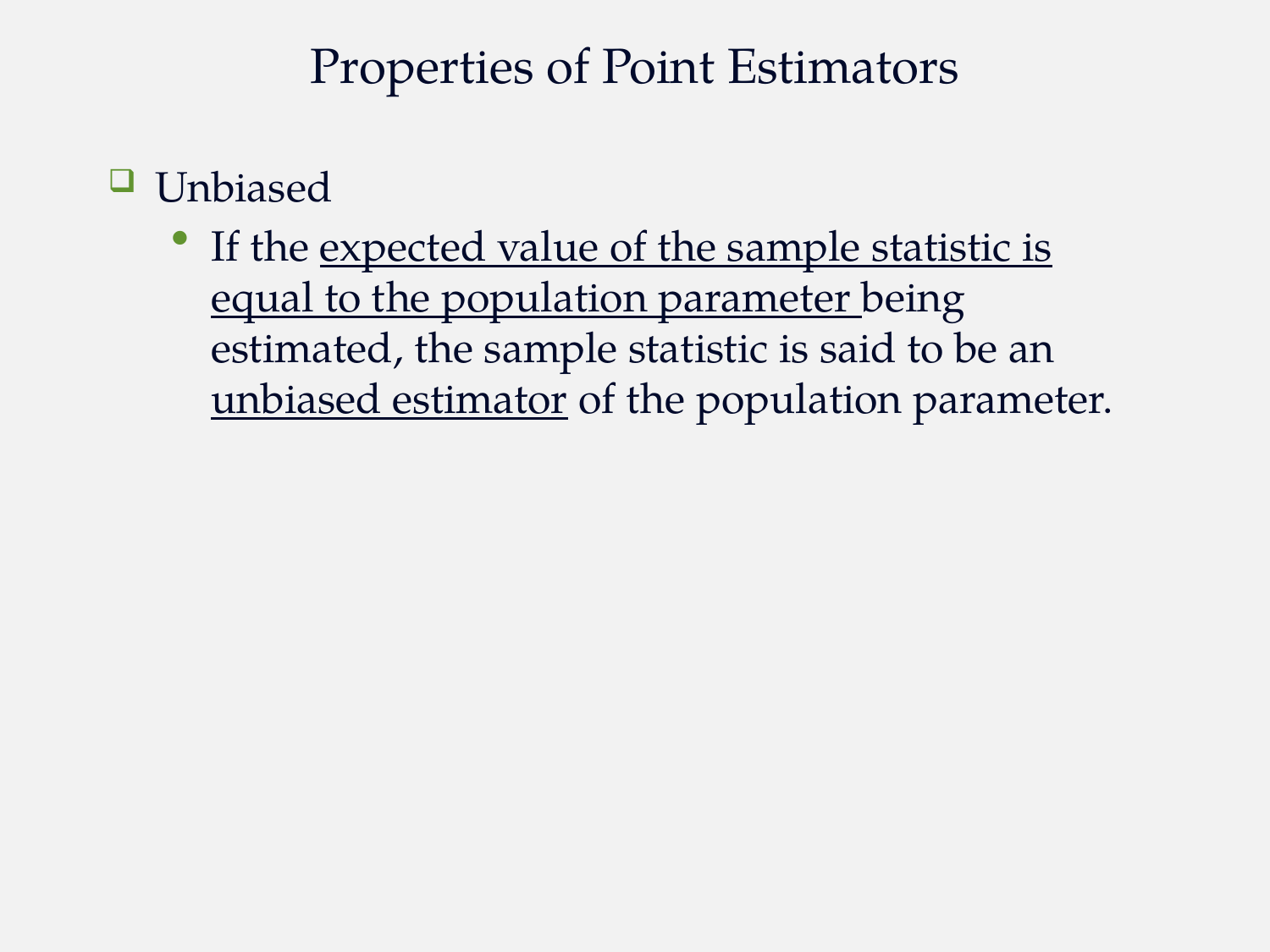

# Properties of Point Estimators
Unbiased
If the expected value of the sample statistic is equal to the population parameter being estimated, the sample statistic is said to be an unbiased estimator of the population parameter.